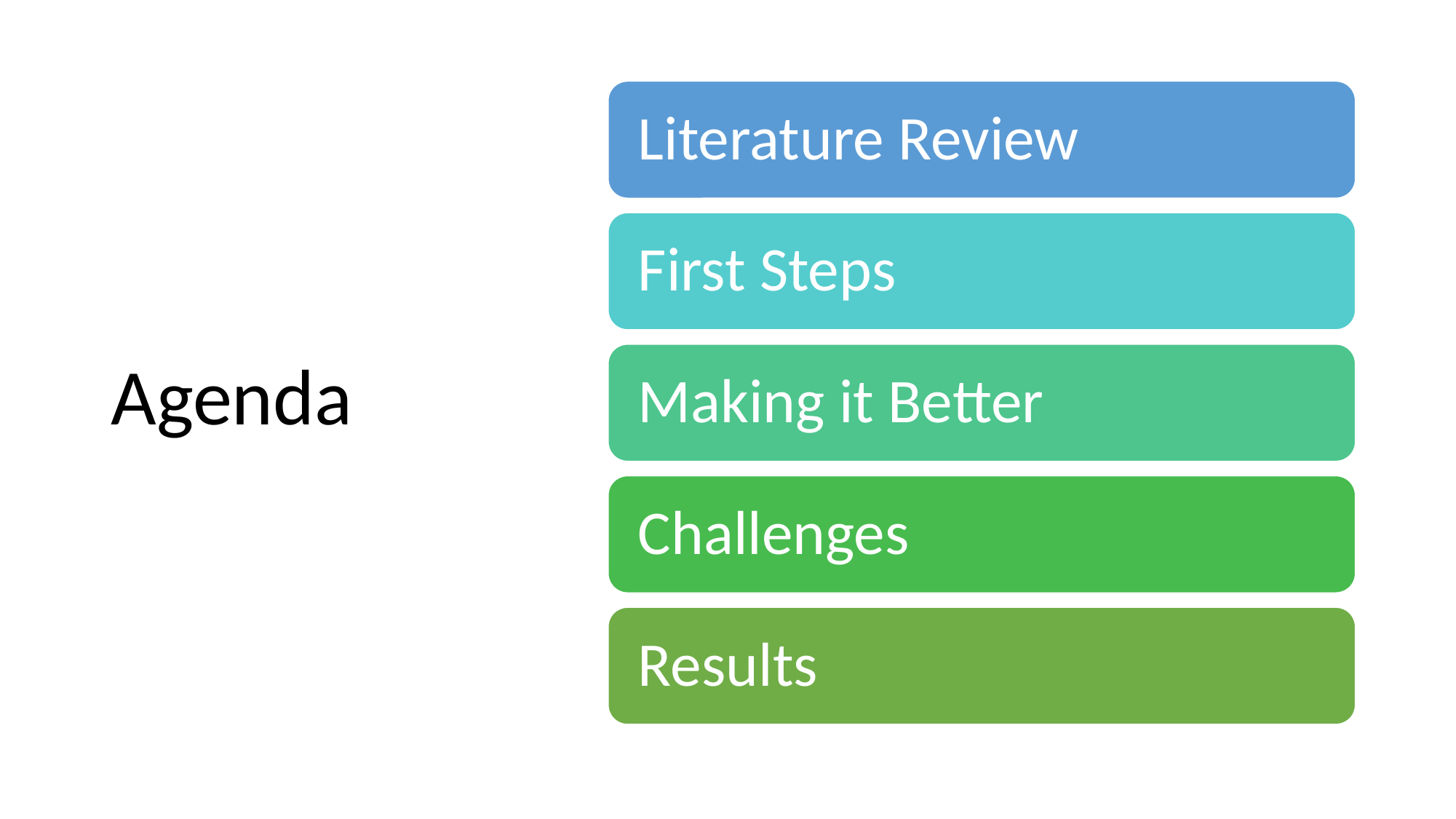

# Agenda
Literature Review
First Steps
Making it Better
Challenges
Results